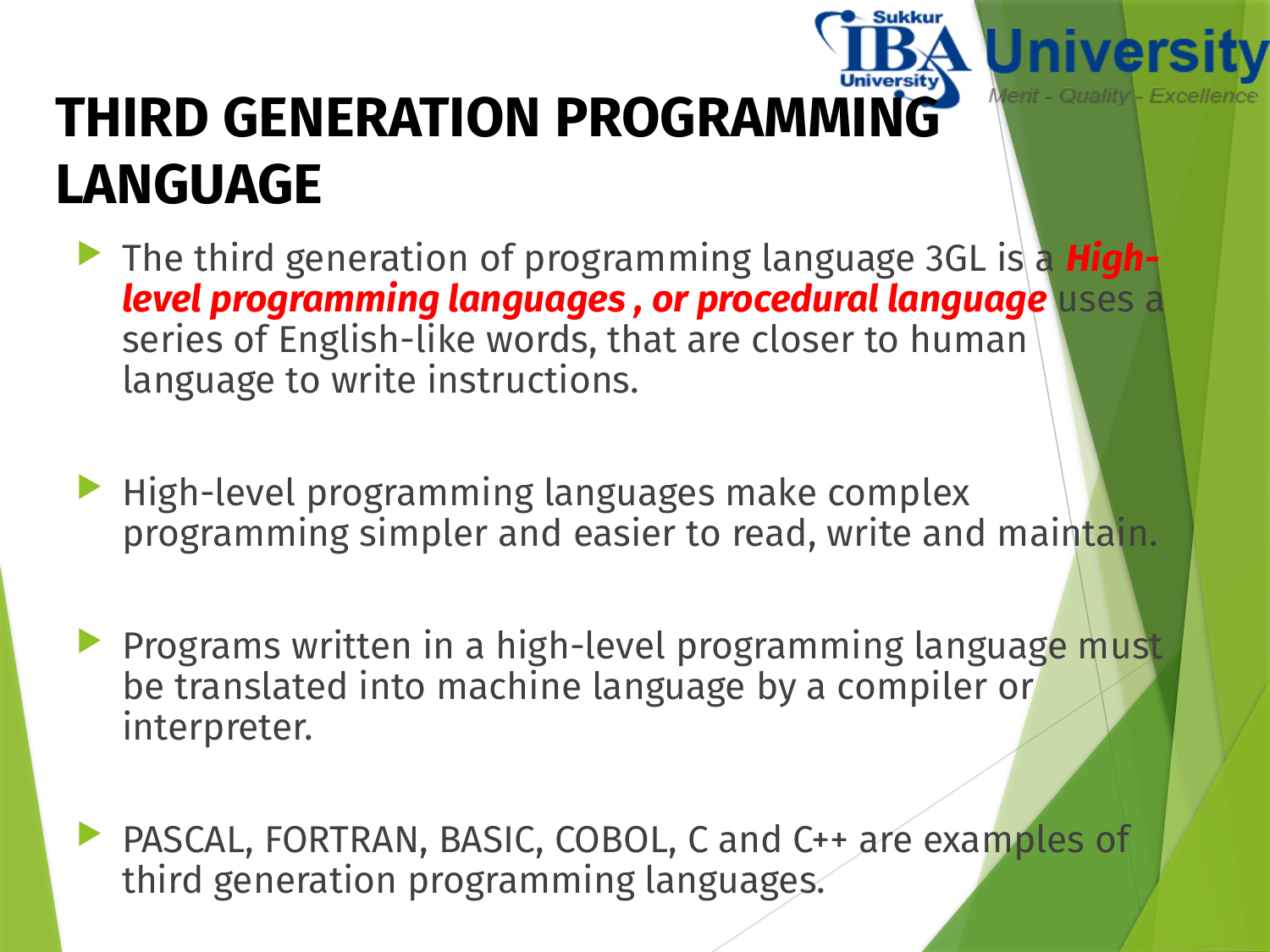

# THIRD GENERATION PROGRAMMING LANGUAGE
The third generation of programming language 3GL is a High-level programming languages , or procedural language uses a series of English-like words, that are closer to human language to write instructions.

High-level programming languages make complex programming simpler and easier to read, write and maintain.

Programs written in a high-level programming language must be translated into machine language by a compiler or interpreter.

PASCAL, FORTRAN, BASIC, COBOL, C and C++ are examples of third generation programming languages.